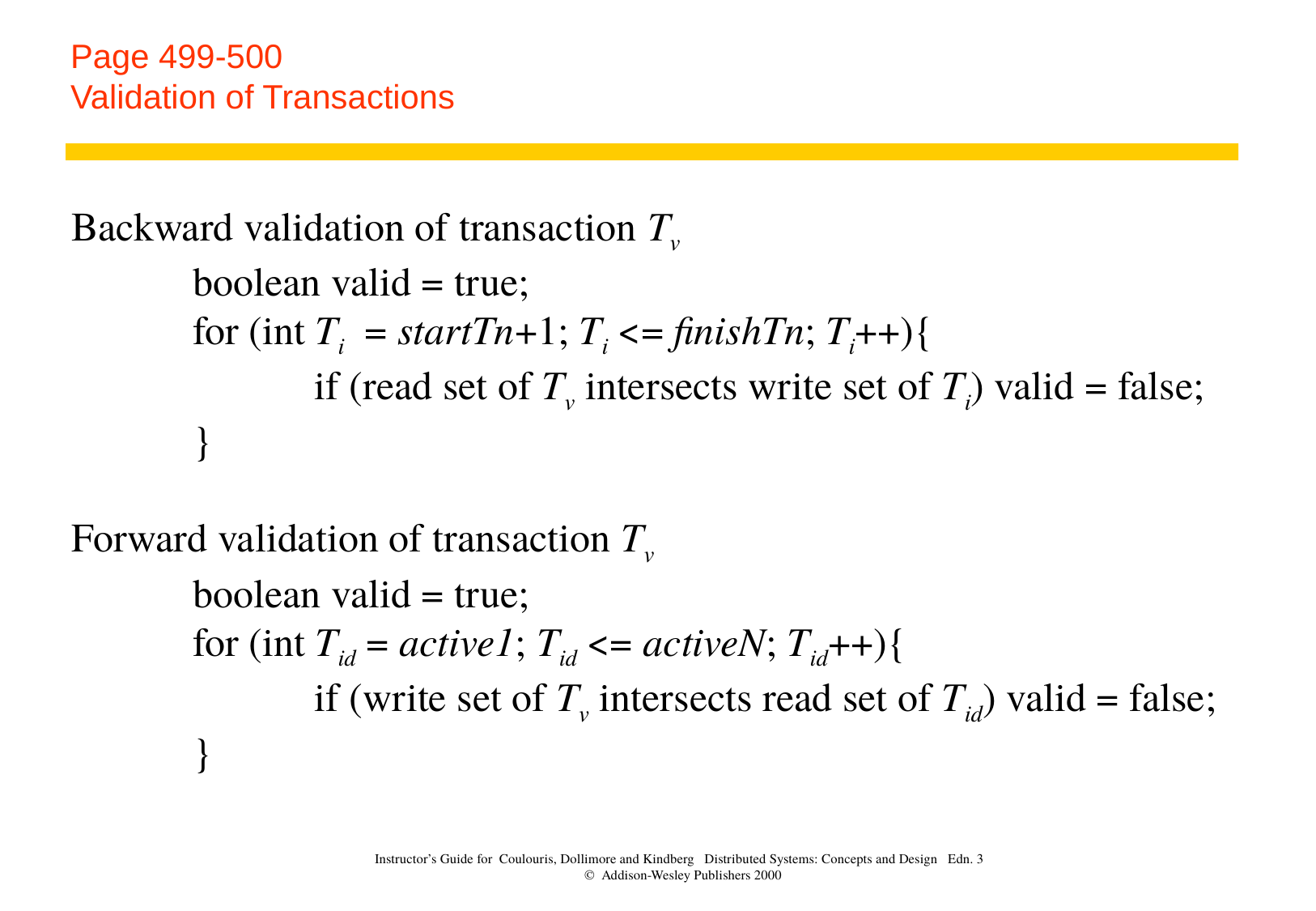

# Page 499-500 Validation of Transactions
Backward validation of transaction Tv
	boolean valid = true;
	for (int Ti  = startTn+1; Ti <= finishTn; Ti++){
		if (read set of Tv intersects write set of Ti) valid = false;
	}

Forward validation of transaction Tv
	boolean valid = true;
	for (int Tid = active1; Tid <= activeN; Tid++){
		if (write set of Tv intersects read set of Tid) valid = false;
	}

Instructor’s Guide for  Coulouris, Dollimore and Kindberg   Distributed Systems: Concepts and Design   Edn. 3
©  Addison-Wesley Publishers 2000